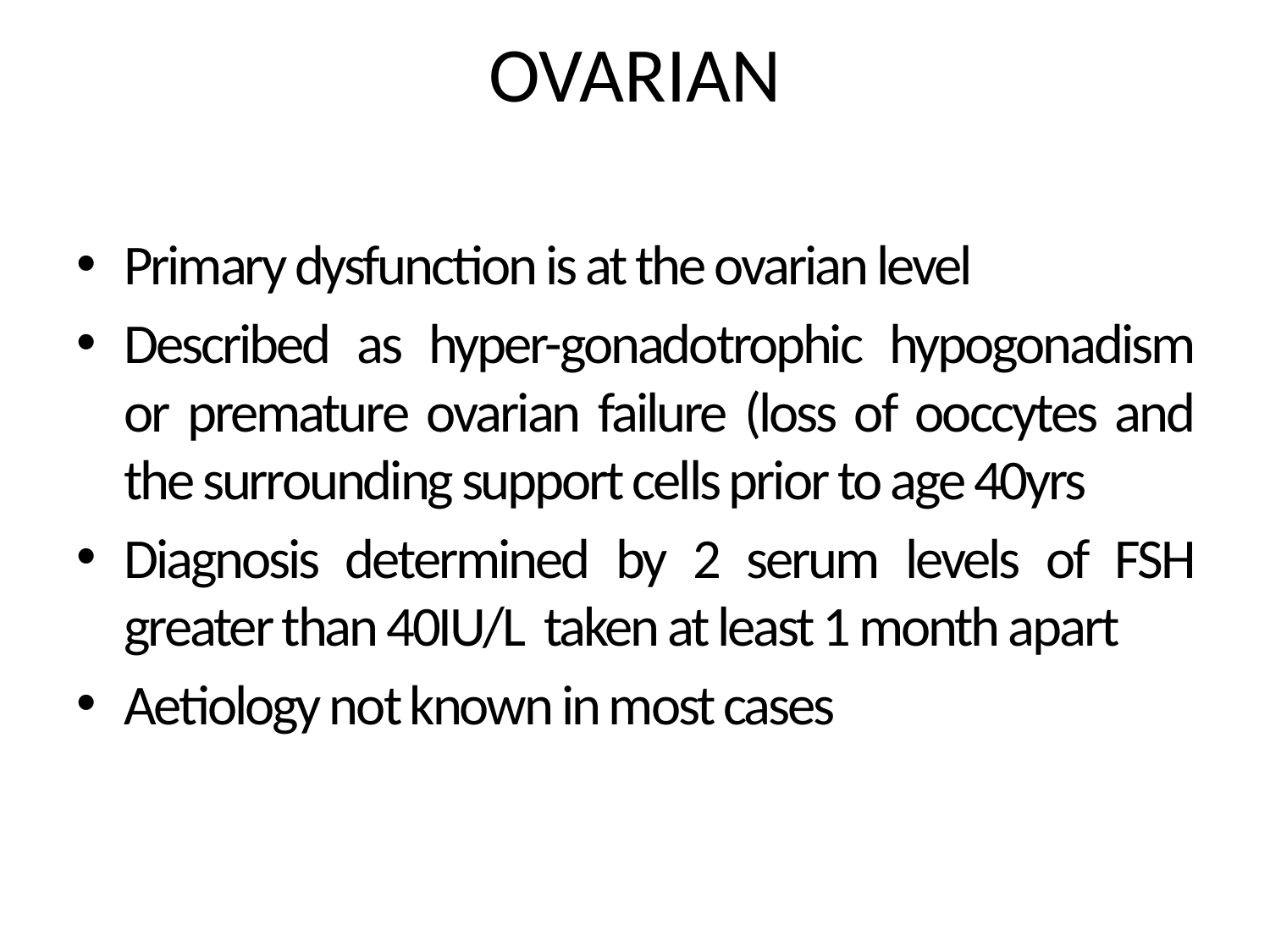

# OVARIAN
Primary dysfunction is at the ovarian level
Described as hyper-gonadotrophic hypogonadism or premature ovarian failure (loss of ooccytes and the surrounding support cells prior to age 40yrs
Diagnosis determined by 2 serum levels of FSH greater than 40IU/L  taken at least 1 month apart
Aetiology not known in most cases